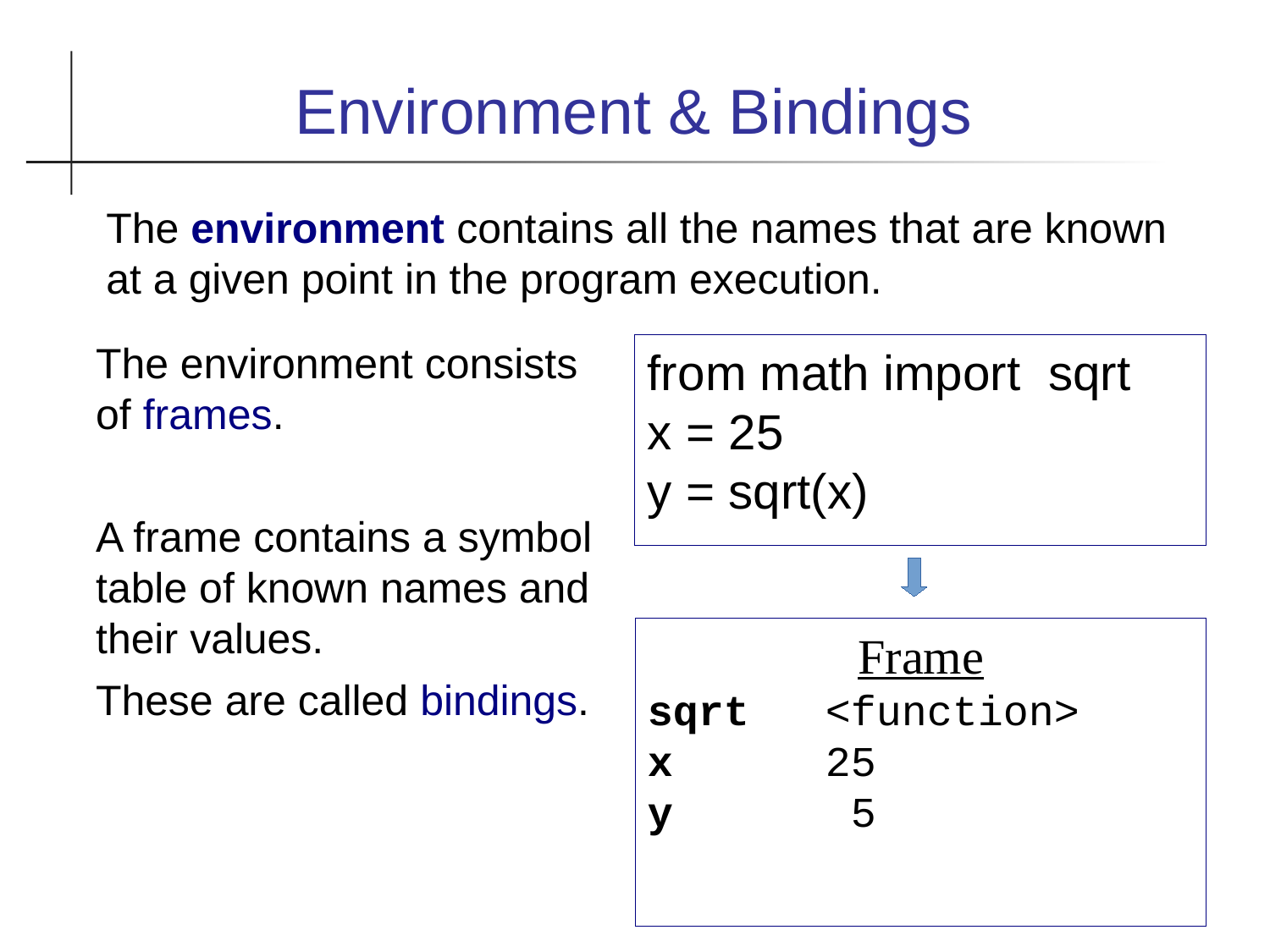

Environment & Bindings
The environment contains all the names that are known at a given point in the program execution.
The environment consists of frames.

A frame contains a symbol table of known names and their values.
These are called bindings.
from math import  sqrt
x = 25
y = sqrt(x)

Frame
sqrt   <function>
x      25
y       5